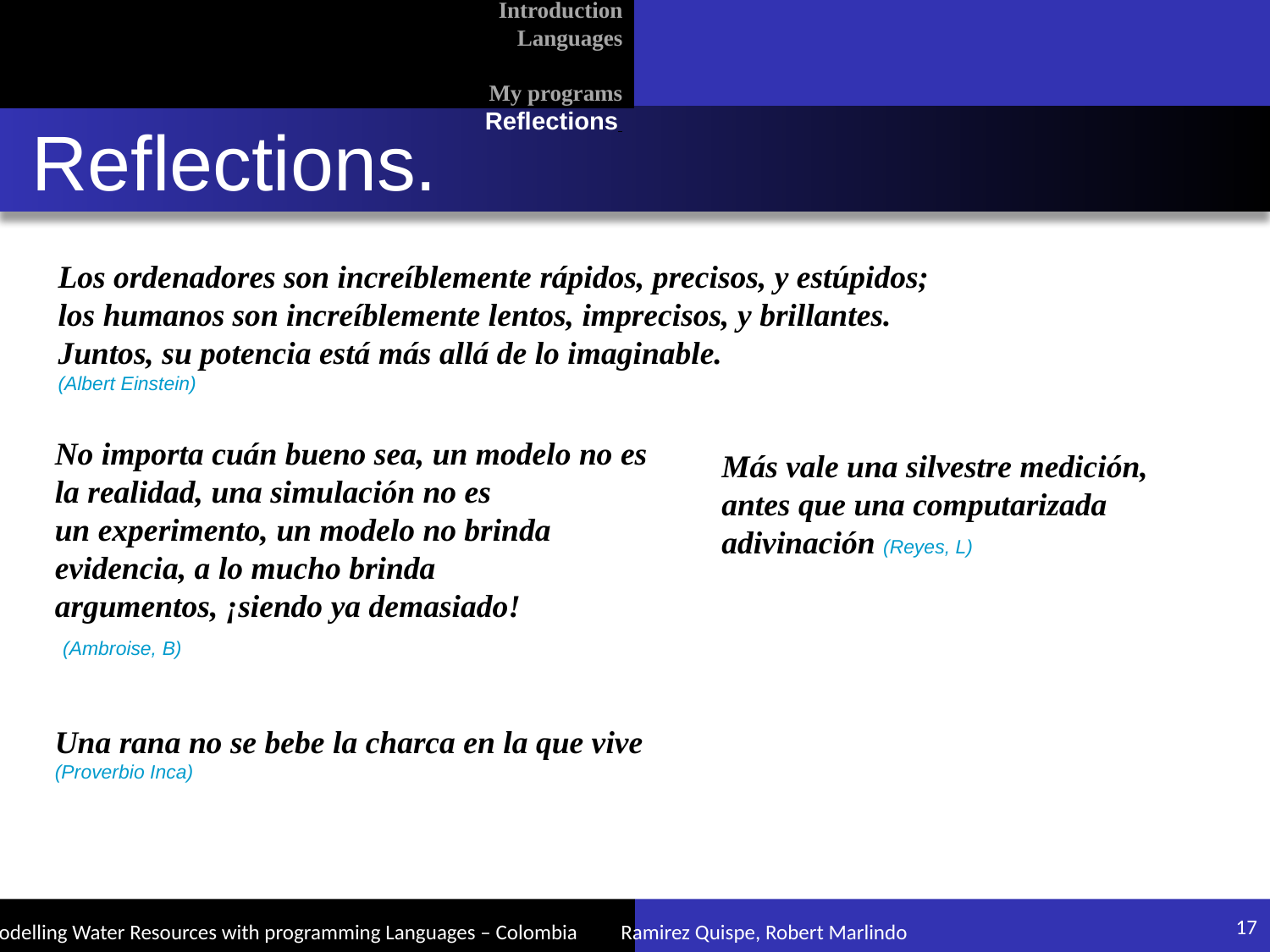

Introduction
Languages
My programs
Reflections

# Reflections.
Los ordenadores son increíblemente rápidos, precisos, y estúpidos; los humanos son increíblemente lentos, imprecisos, y brillantes. Juntos, su potencia está más allá de lo imaginable.
(Albert Einstein)
No importa cuán bueno sea, un modelo no es la realidad, una simulación no es
un experimento, un modelo no brinda evidencia, a lo mucho brinda
argumentos, ¡siendo ya demasiado!
 (Ambroise, B)
Más vale una silvestre medición, antes que una computarizada adivinación (Reyes, L)
Una rana no se bebe la charca en la que vive (Proverbio Inca)
17
Modelling Water Resources with programming Languages – Colombia         Ramirez Quispe, Robert Marlindo